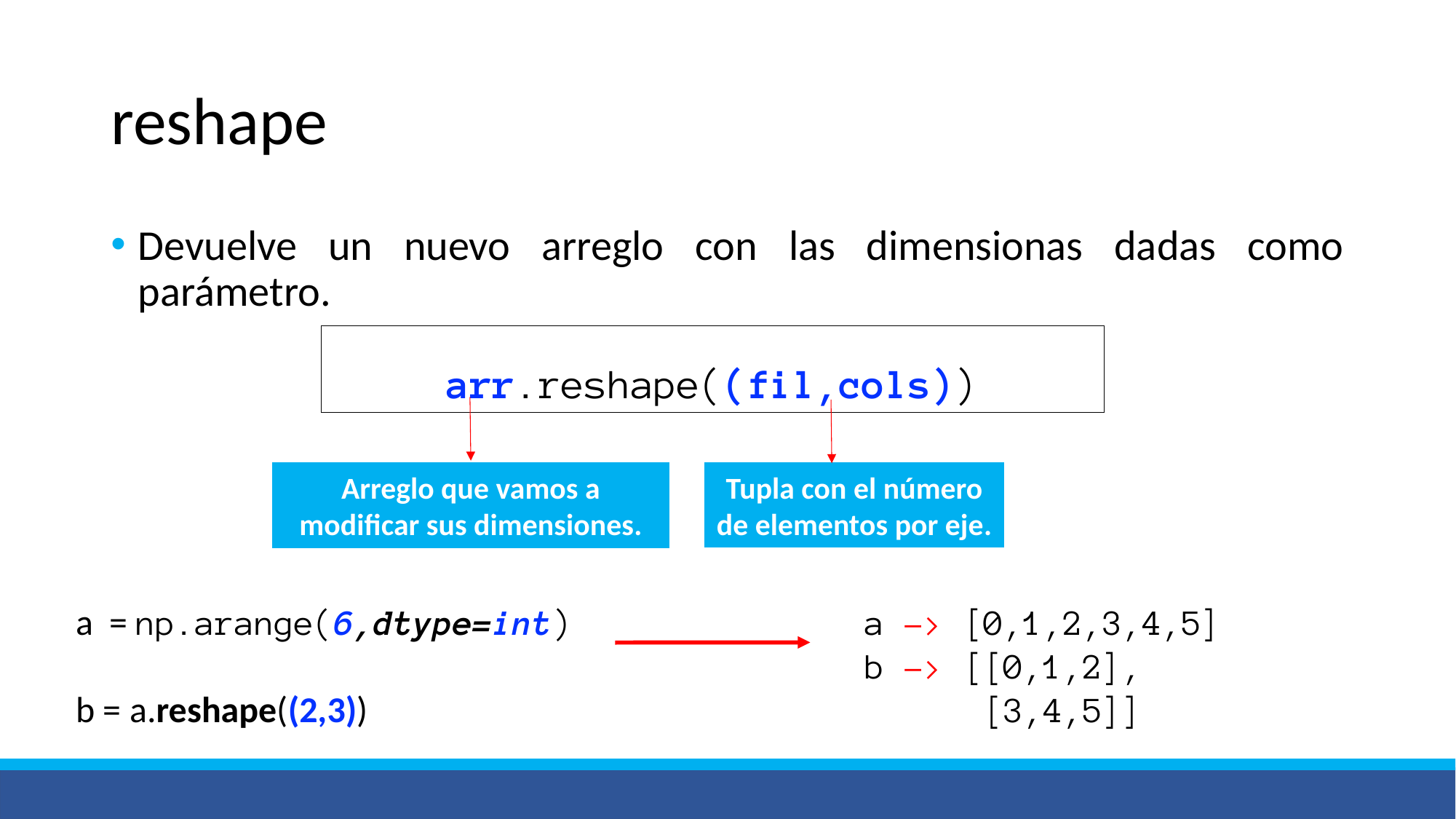

# reshape
Devuelve un nuevo arreglo con las dimensionas dadas como parámetro.

arr.reshape((fil,cols))
Tupla con el número de elementos por eje.
Arreglo que vamos a modificar sus dimensiones.
a -> [0,1,2,3,4,5]
b -> [[0,1,2],
      [3,4,5]]
a  = np.arange(6,dtype=int)
b = a.reshape((2,3))